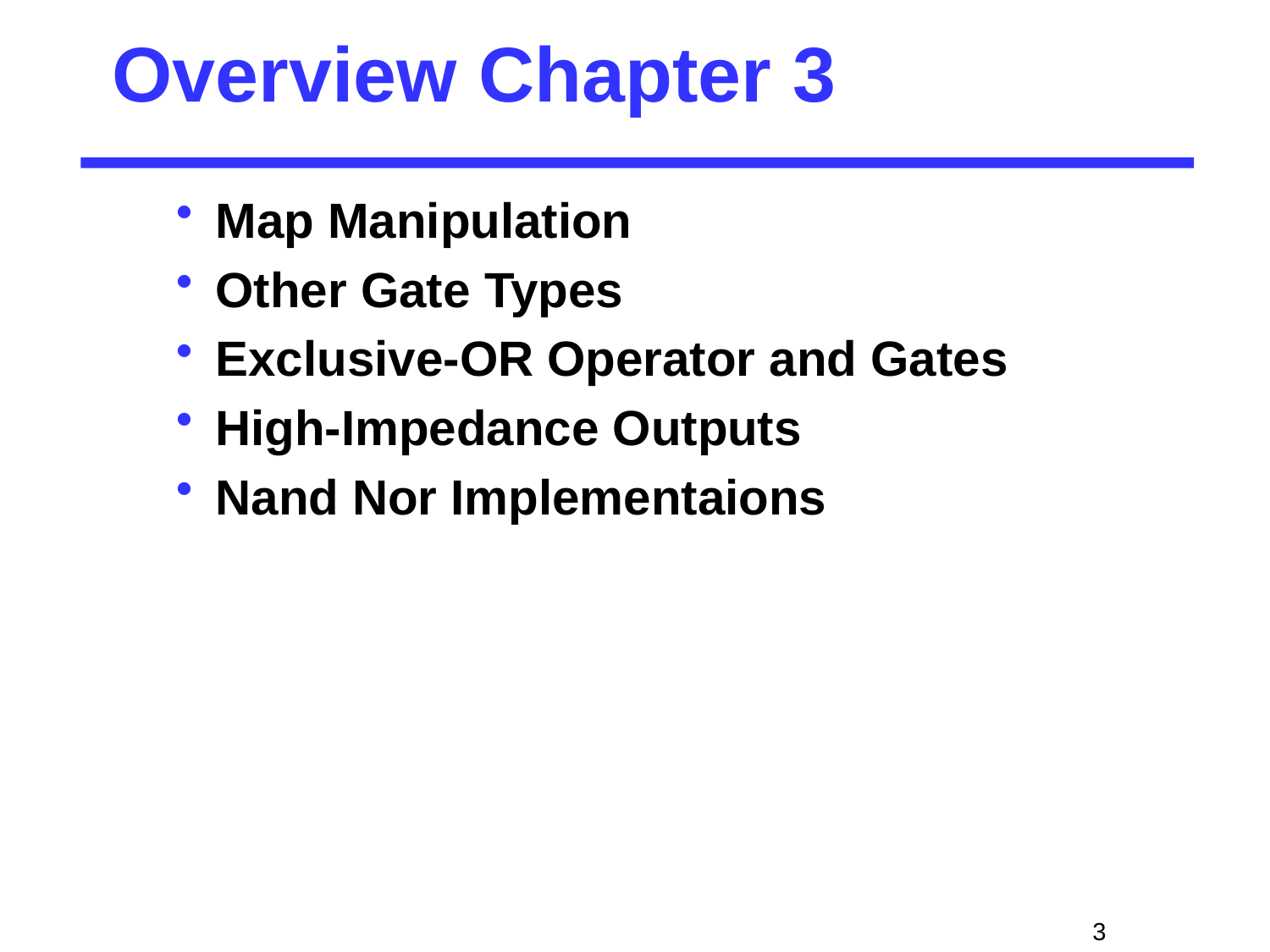

# Overview Chapter 3
Map Manipulation
Other Gate Types
Exclusive-OR Operator and Gates
High-Impedance Outputs
Nand Nor Implementaions